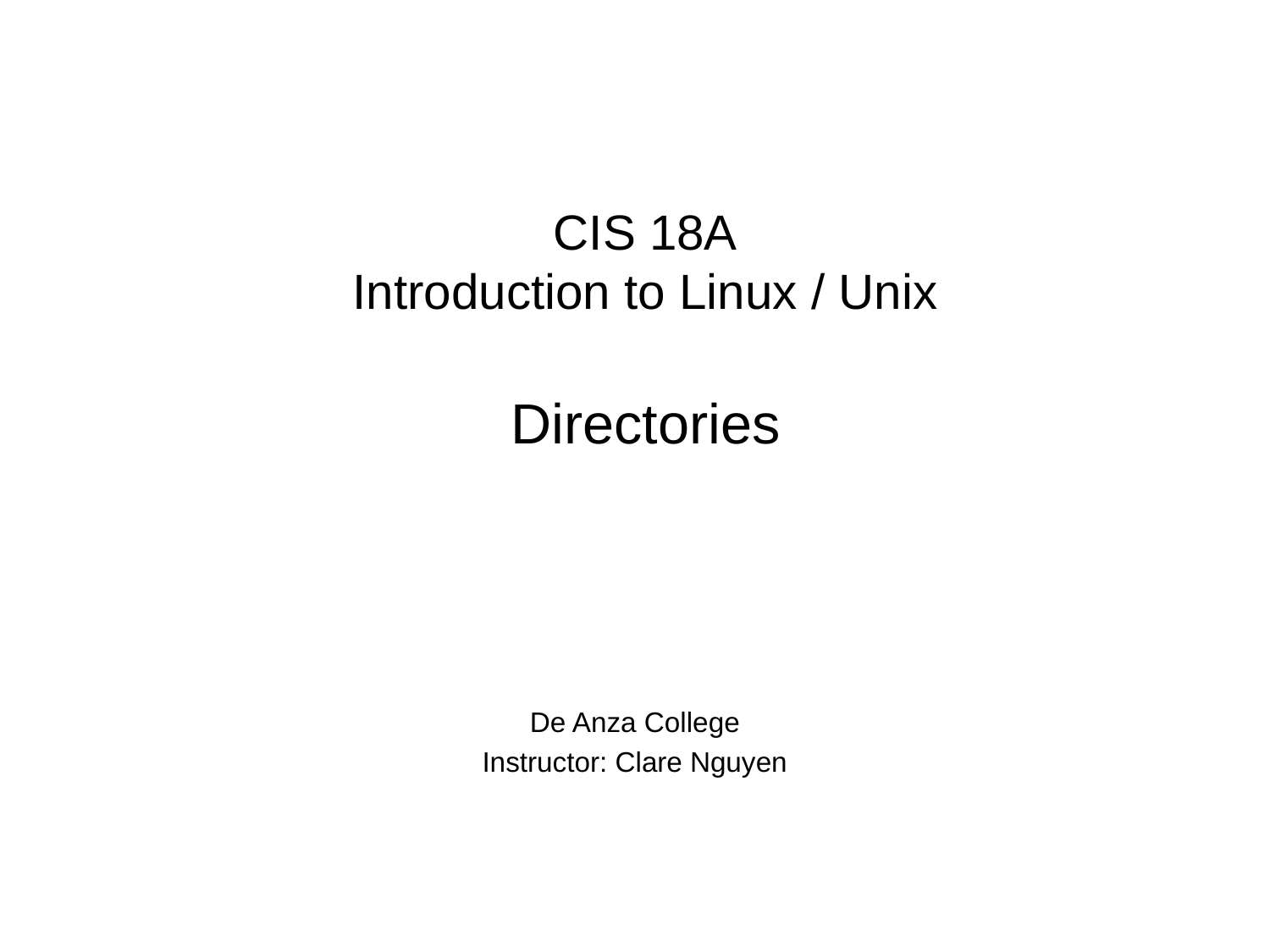

CIS 18A
Introduction to Linux / Unix
Directories
De Anza College
Instructor: Clare Nguyen